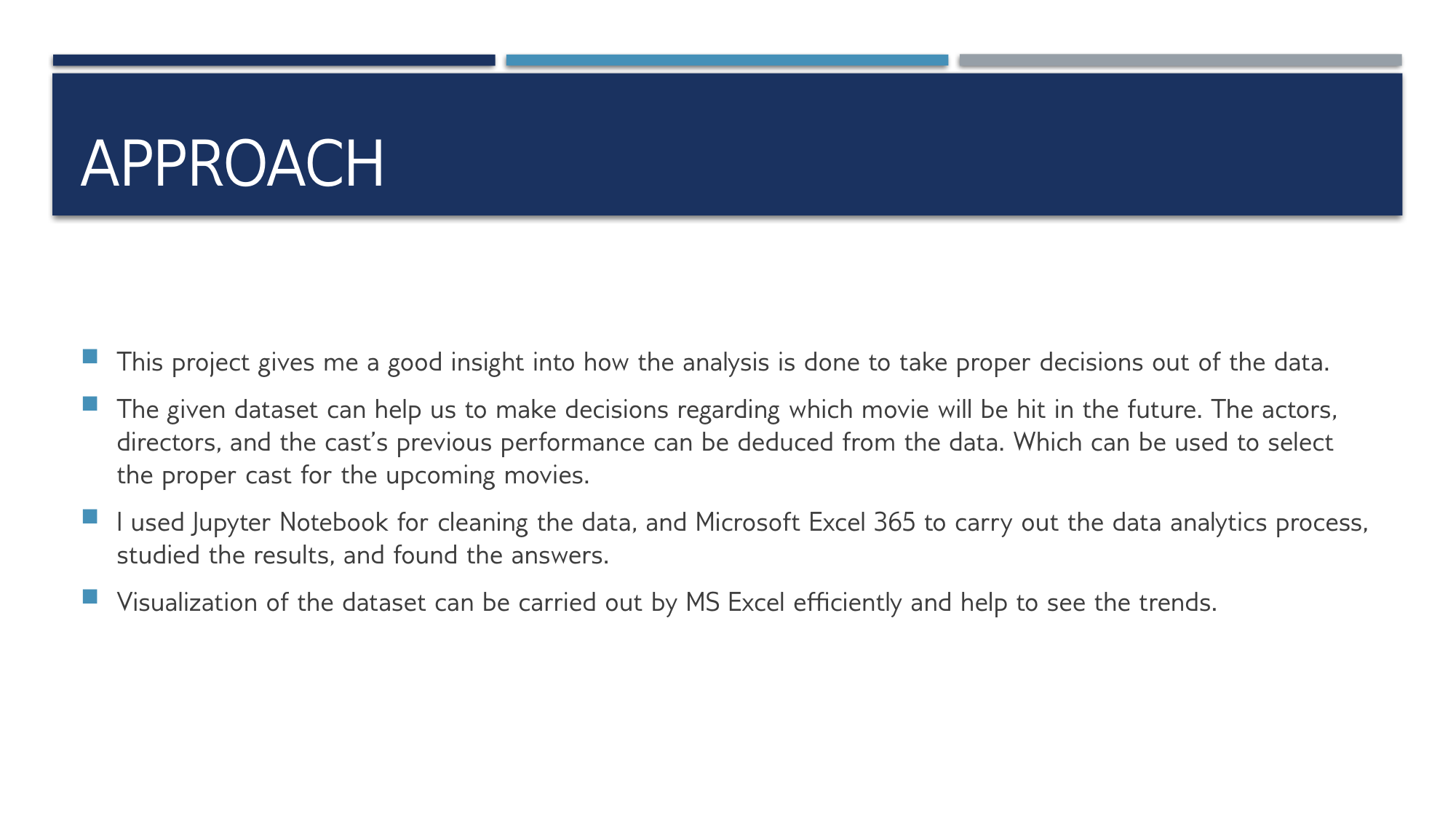

# APPROACH
This project gives me a good insight into how the analysis is done to take proper decisions out of the data.
The given dataset can help us to make decisions regarding which movie will be hit in the future. The actors, directors, and the cast’s previous performance can be deduced from the data. Which can be used to select the proper cast for the upcoming movies.
I used Jupyter Notebook for cleaning the data, and Microsoft Excel 365 to carry out the data analytics process, studied the results, and found the answers.
Visualization of the dataset can be carried out by MS Excel efficiently and help to see the trends.